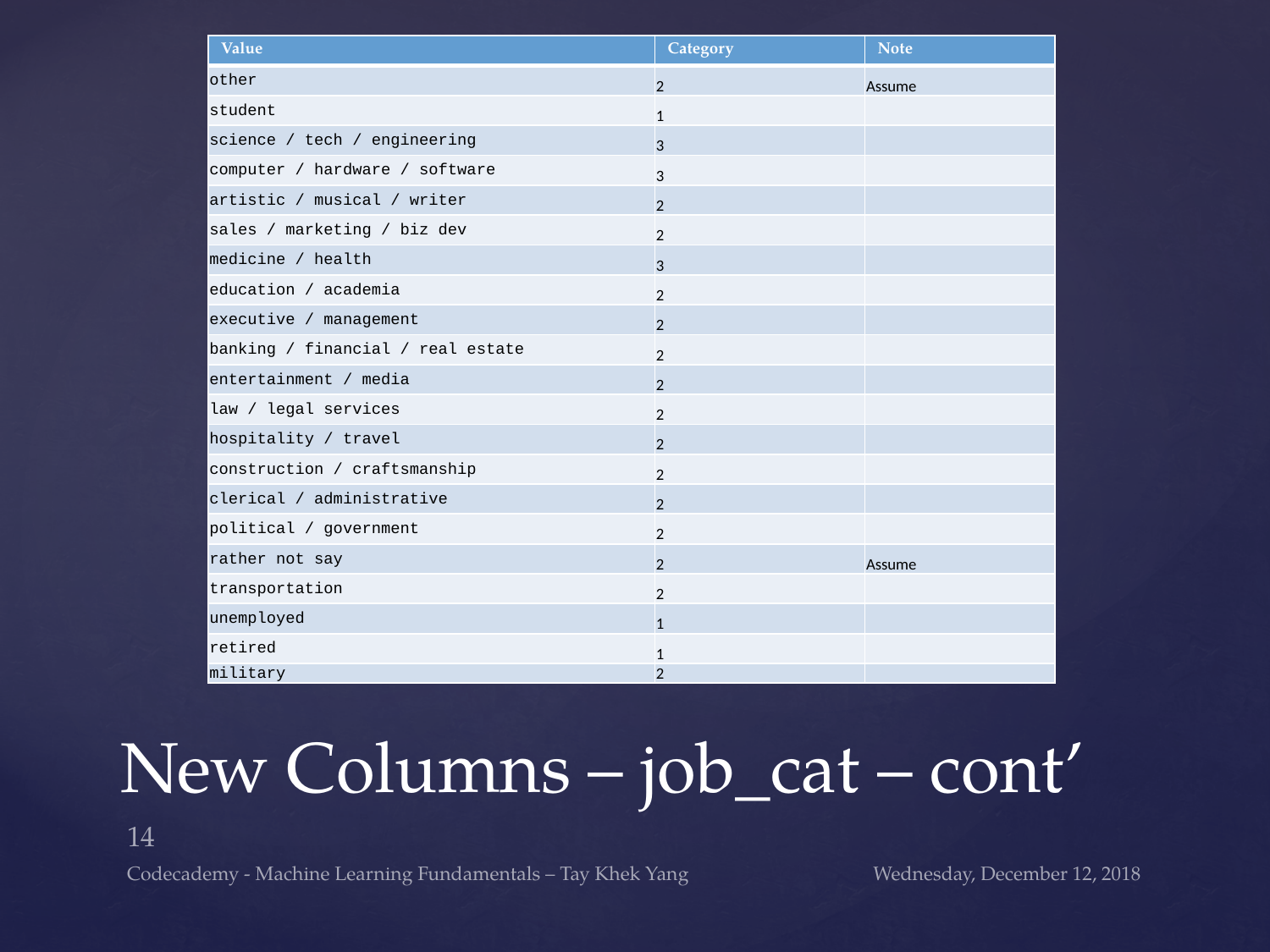

| Value | Category | Note |
| --- | --- | --- |
| other | 2 | Assume |
| student | 1 |  |
| science / tech / engineering | 3 |  |
| computer / hardware / software | 3 |  |
| artistic / musical / writer | 2 |  |
| sales / marketing / biz dev | 2 |  |
| medicine / health | 3 |  |
| education / academia | 2 |  |
| executive / management | 2 |  |
| banking / financial / real estate | 2 |  |
| entertainment / media | 2 |  |
| law / legal services | 2 |  |
| hospitality / travel | 2 |  |
| construction / craftsmanship | 2 |  |
| clerical / administrative | 2 |  |
| political / government | 2 |  |
| rather not say | 2 | Assume |
| transportation | 2 |  |
| unemployed | 1 |  |
| retired | 1 |  |
| military | 2 |  |
New Columns – job_cat – cont’
14
Codecademy - Machine Learning Fundamentals – Tay Khek Yang
Wednesday, December 12, 2018